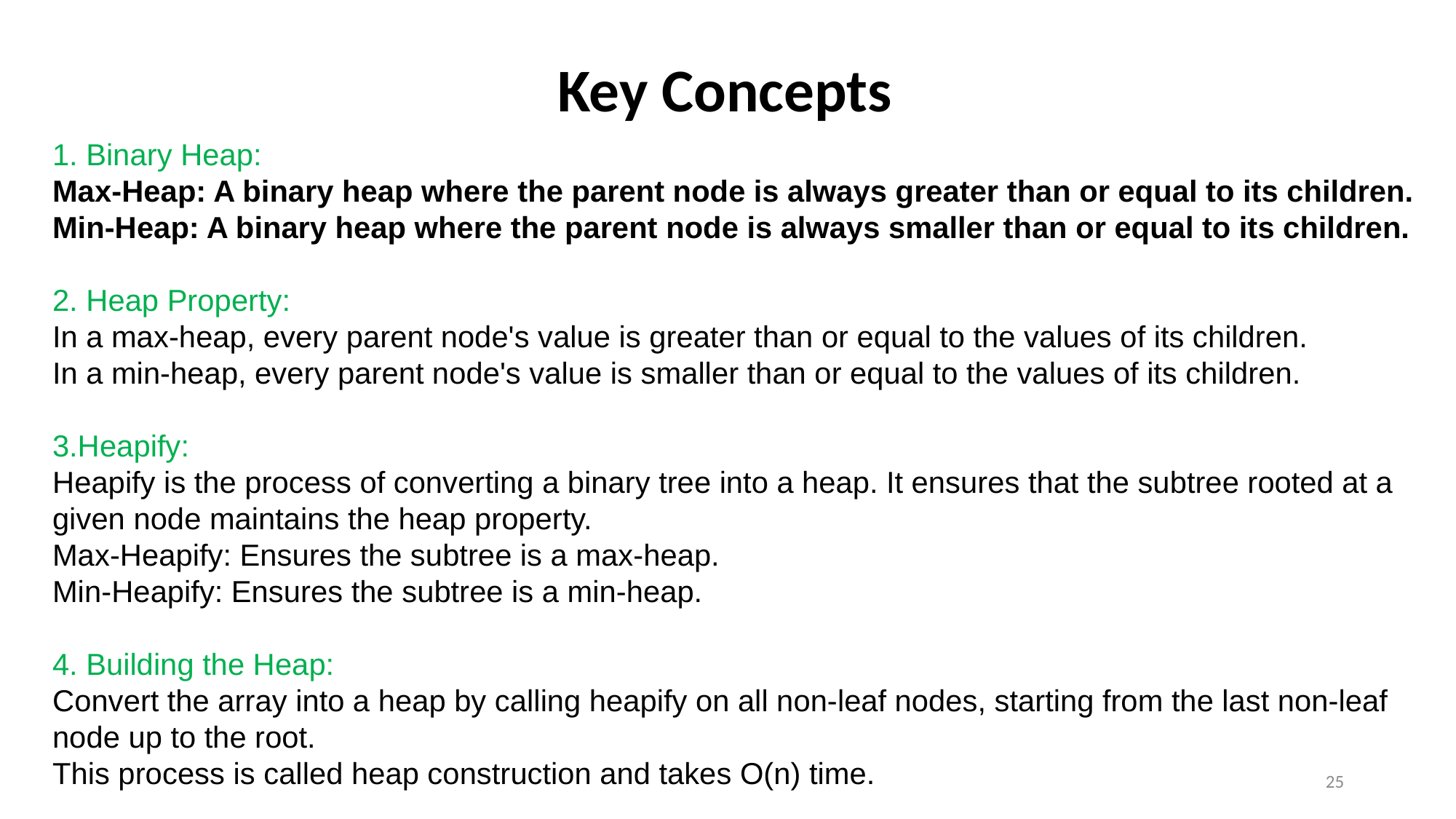

Key Concepts
1. Binary Heap:
Max-Heap: A binary heap where the parent node is always greater than or equal to its children.
Min-Heap: A binary heap where the parent node is always smaller than or equal to its children.

2. Heap Property:
In a max-heap, every parent node's value is greater than or equal to the values of its children.
In a min-heap, every parent node's value is smaller than or equal to the values of its children.

3.Heapify:
Heapify is the process of converting a binary tree into a heap. It ensures that the subtree rooted at a given node maintains the heap property.
Max-Heapify: Ensures the subtree is a max-heap.
Min-Heapify: Ensures the subtree is a min-heap.

4. Building the Heap:
Convert the array into a heap by calling heapify on all non-leaf nodes, starting from the last non-leaf node up to the root.
This process is called heap construction and takes O(n) time.
25